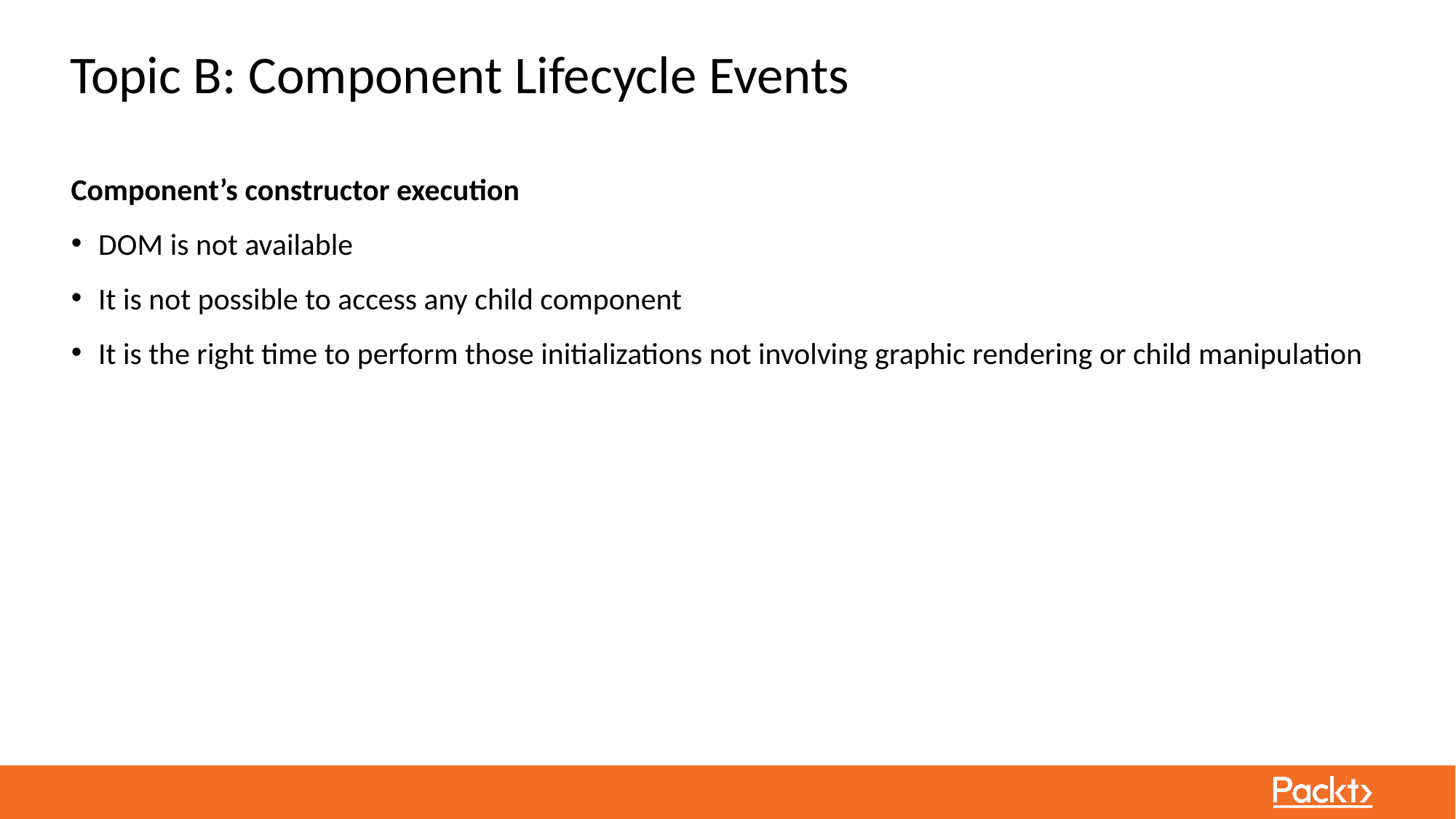

Topic B: Component Lifecycle Events
Component’s constructor execution
DOM is not available
It is not possible to access any child component
It is the right time to perform those initializations not involving graphic rendering or child manipulation